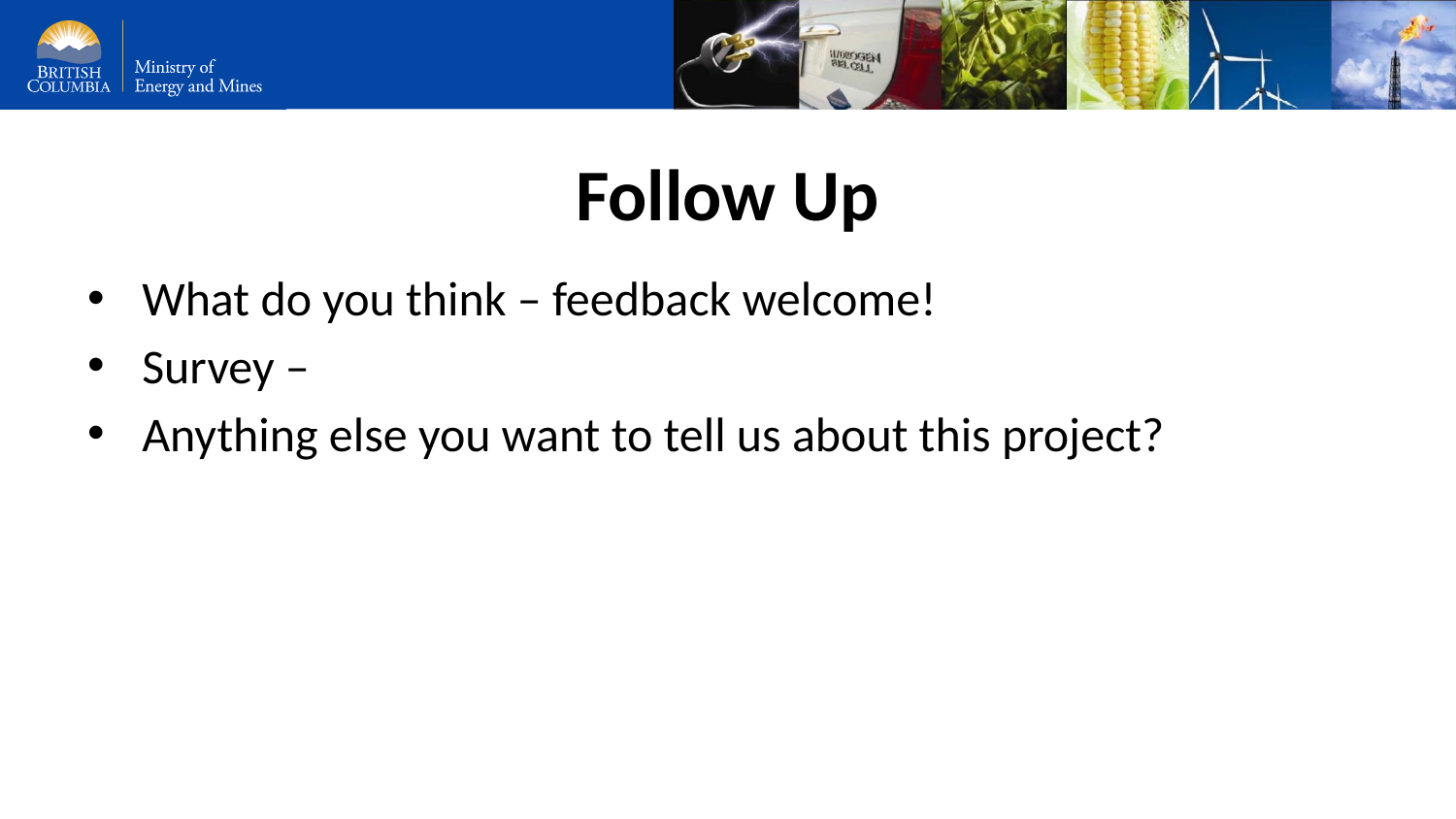

# Follow Up
What do you think – feedback welcome!
Survey –
Anything else you want to tell us about this project?